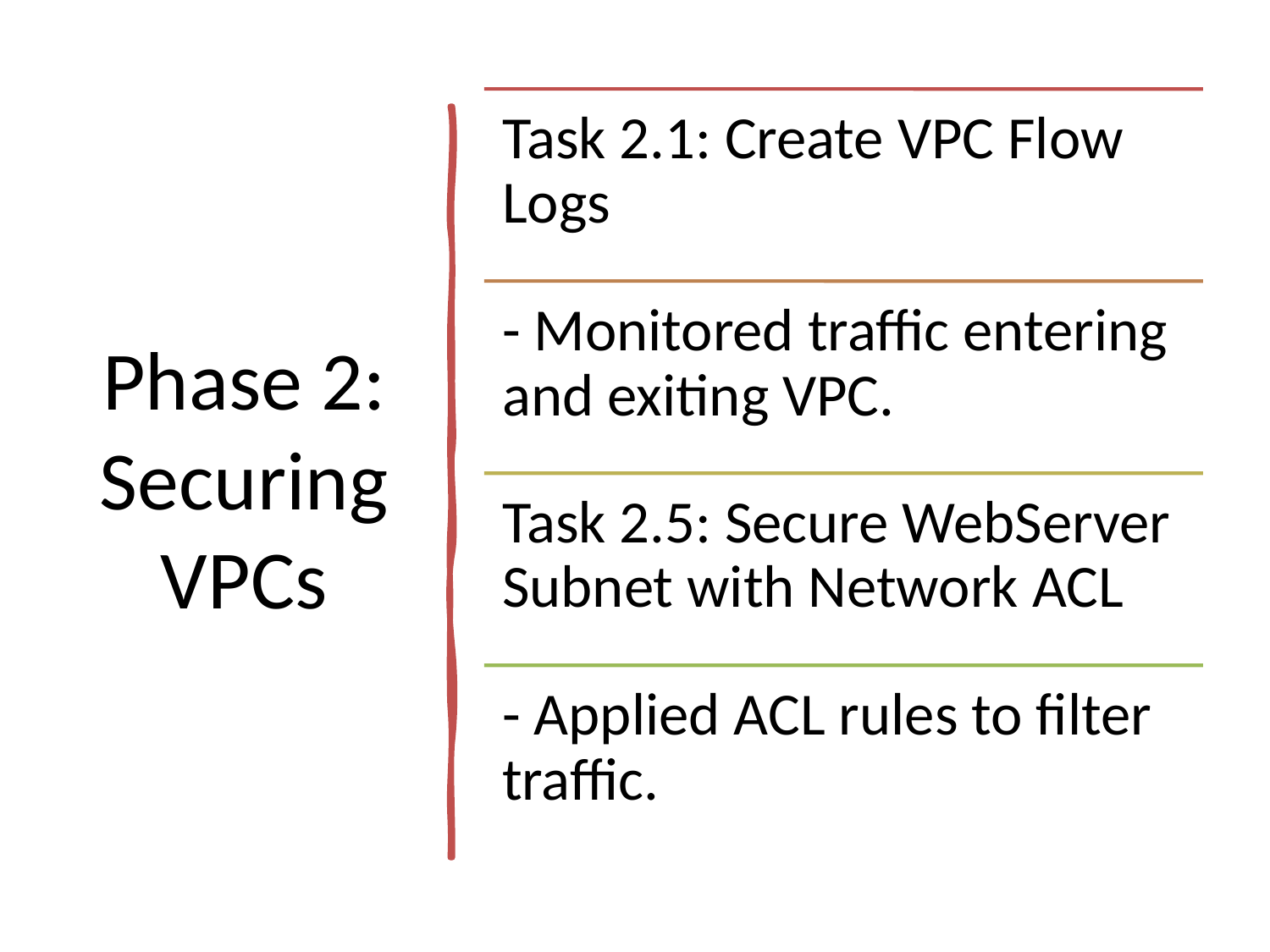

Task 2.1: Create VPC Flow Logs
- Monitored traffic entering and exiting VPC.
Task 2.5: Secure WebServer Subnet with Network ACL
- Applied ACL rules to filter traffic.
# Phase 2: Securing VPCs